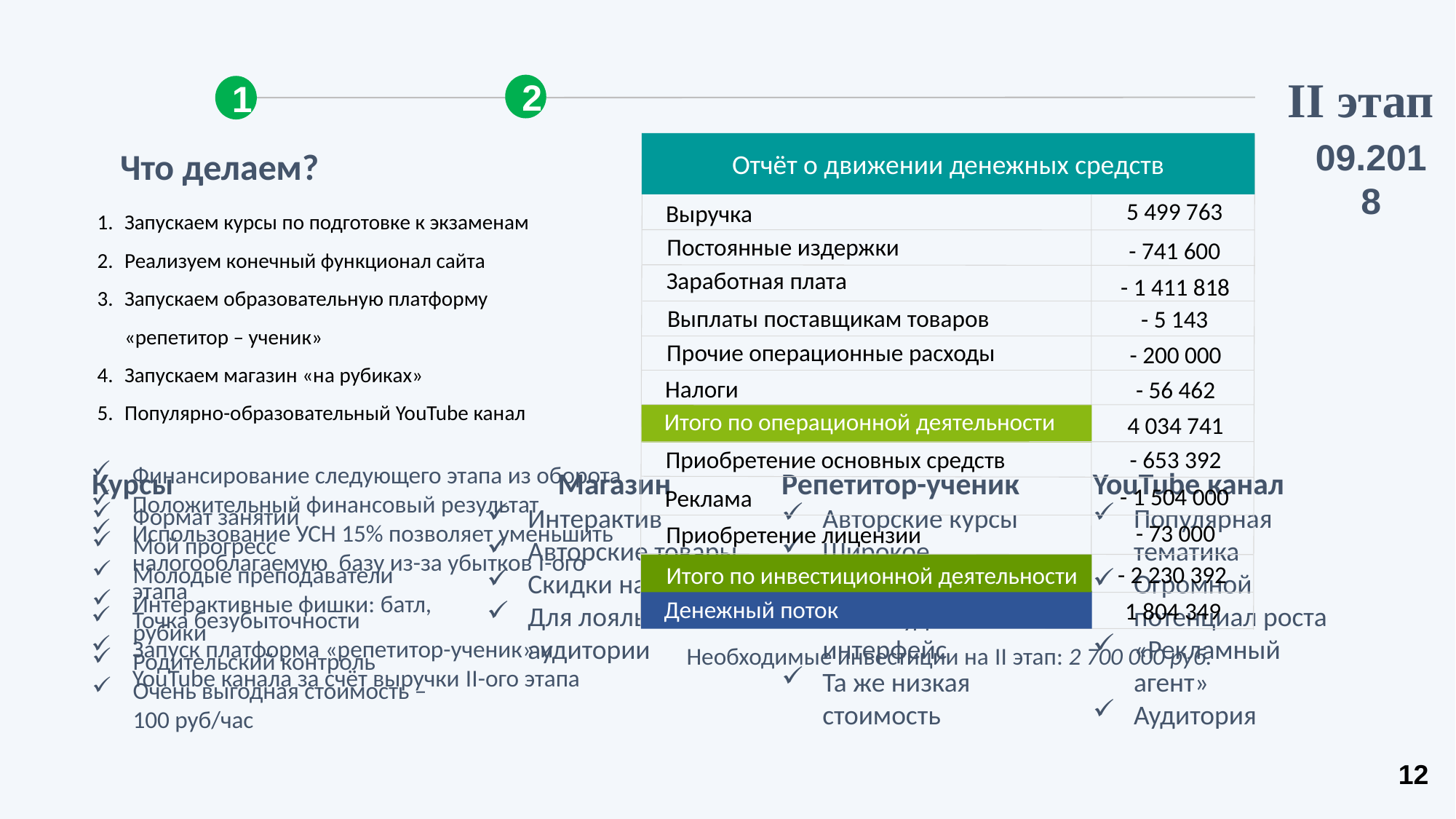

II этап
2
1
09.2018
Отчёт о движении денежных средств
5 499 763
Выручка
Постоянные издержки
- 741 600
Заработная плата
- 1 411 818
Выплаты поставщикам товаров
- 5 143
Прочие операционные расходы
- 200 000
Налоги
- 56 462
Итого по операционной деятельности
4 034 741

- 653 392
Приобретение основных средств
- 1 504 000
Реклама
- 73 000
Приобретение лицензии
- 2 230 392

Итого по инвестиционной деятельности
Денежный поток
1 804 349

Что делаем?
Запускаем курсы по подготовке к экзаменам
Реализуем конечный функционал сайта
Запускаем образовательную платформу «репетитор – ученик»
Запускаем магазин «на рубиках»
Популярно-образовательный YouTube канал

Финансирование следующего этапа из оборота
Положительный финансовый результат
Использование УСН 15% позволяет уменьшить налогооблагаемую  базу из-за убытков I-ого этапа
Точка безубыточности
Запуск платформа «репетитор-ученик» и YouTube канала за счёт выручки II-ого этапа
Курсы
Формат занятий
Мой прогресс
Молодые преподаватели
Интерактивные фишки: батл, рубики
Родительский контроль
Очень выгодная стоимость – 100 руб/час

Магазин
Интерактив
Авторские товары
Скидки на курсы
Для лояльной аудитории

Репетитор-ученик
Авторские курсы
Широкое разнообразие
Тот же удобный интерфейс
Та же низкая стоимость

YouTube канал
Популярная тематика
Огромной потенциал роста
«Рекламный агент»
Аудитория

Необходимые инвестиции на II этап: 2 700 000 руб.
12